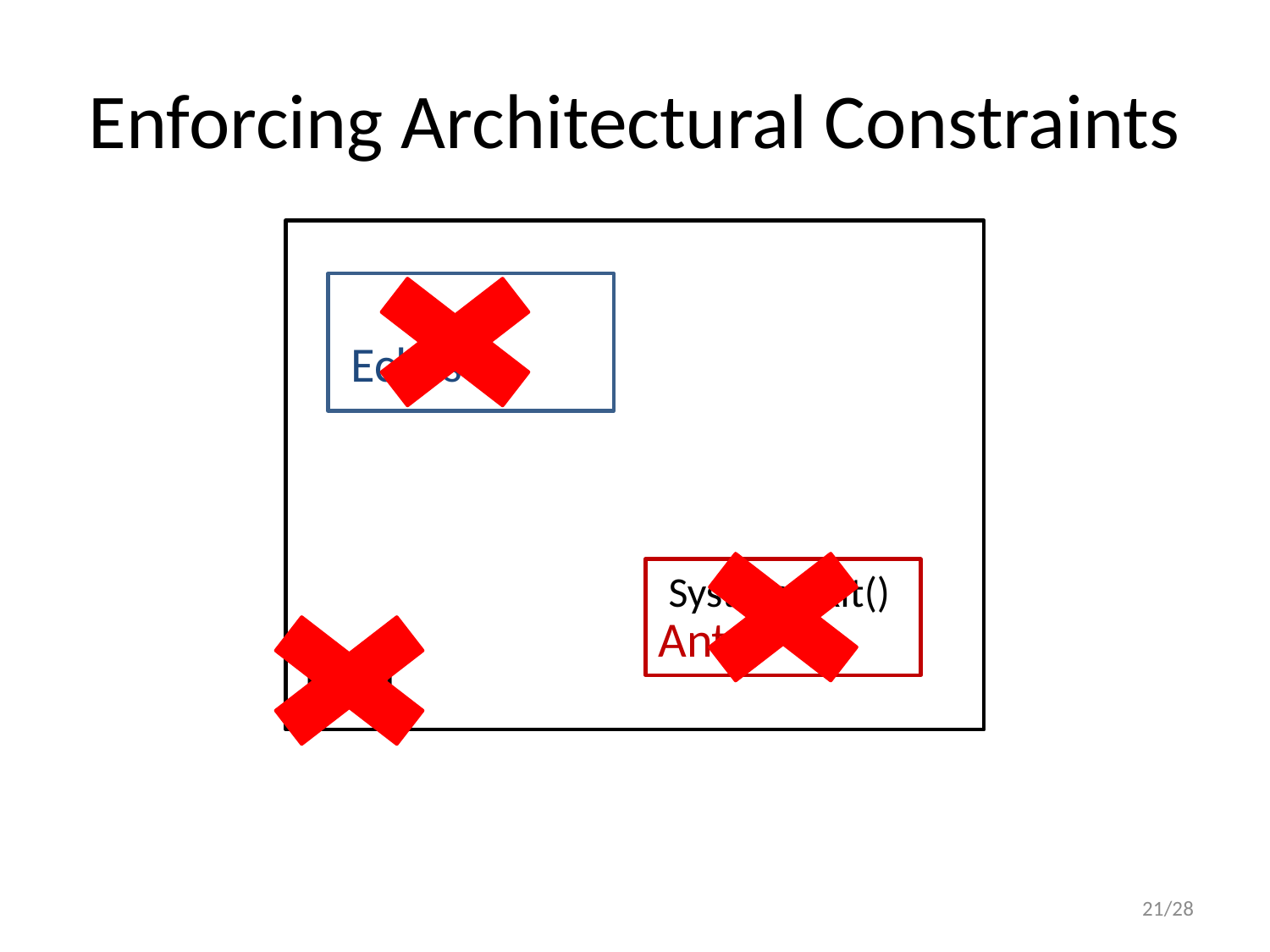

# Enforcing Architectural Constraints

Eclipse

System.exit()

Ant
JVM
21/28